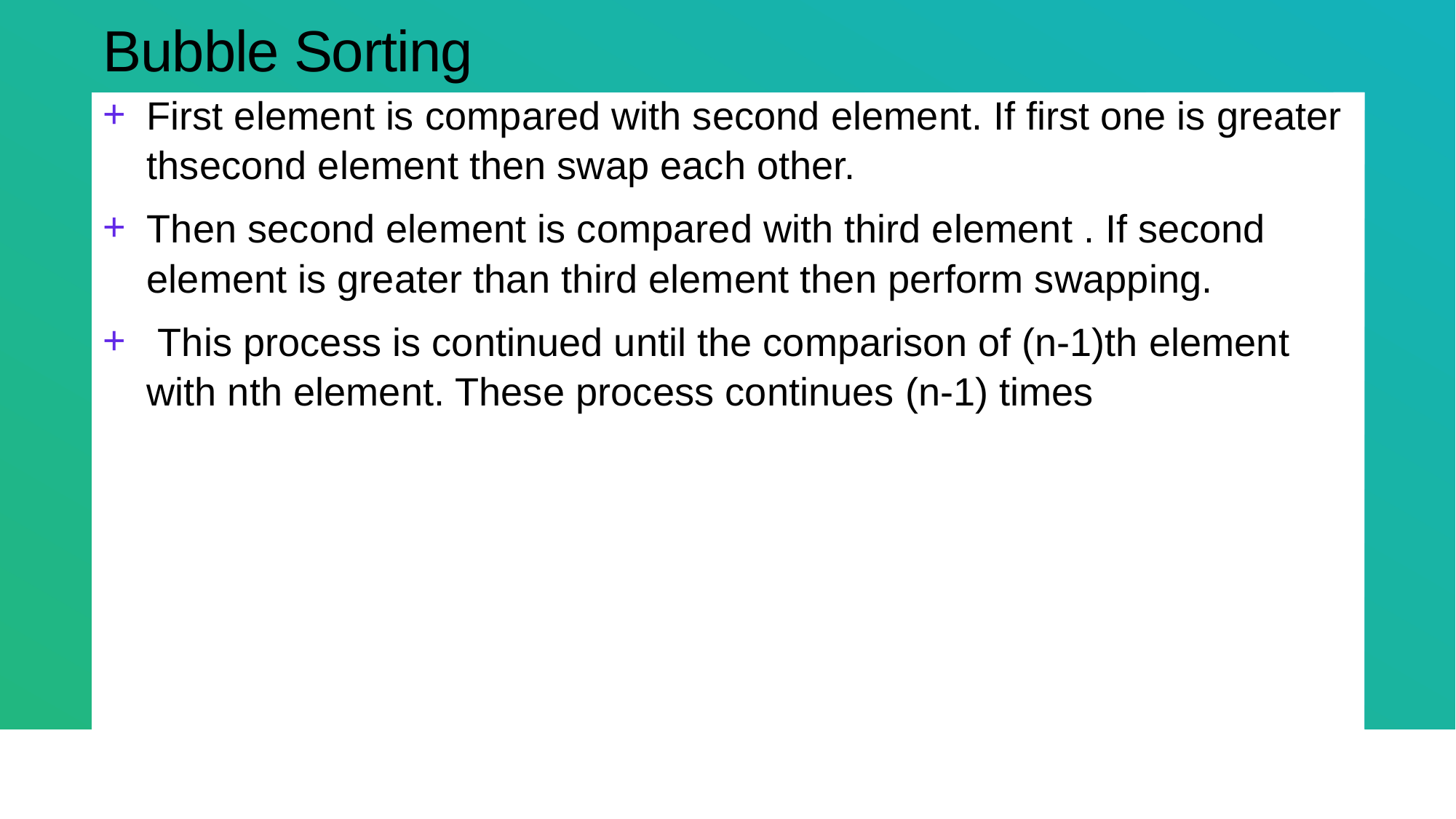

# Bubble Sorting
First element is compared with second element. If first one is greater thsecond element then swap each other.
Then second element is compared with third element . If second element is greater than third element then perform swapping.
 This process is continued until the comparison of (n-1)th element with nth element. These process continues (n-1) times